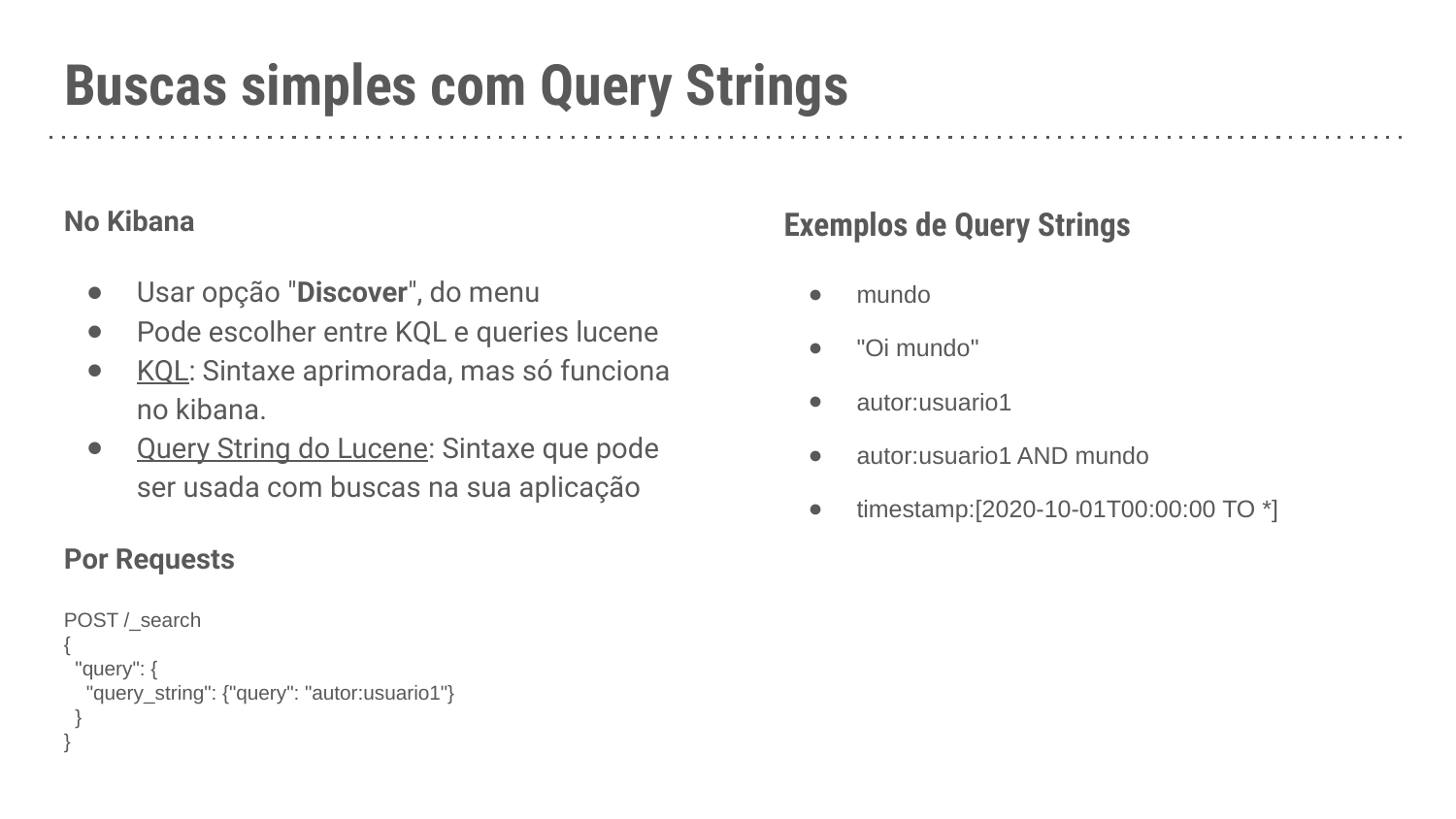

# Buscas simples com Query Strings
No Kibana
Usar opção "Discover", do menu
Pode escolher entre KQL e queries lucene
KQL: Sintaxe aprimorada, mas só funciona no kibana.
Query String do Lucene: Sintaxe que pode ser usada com buscas na sua aplicação
Por Requests
POST /_search
{
  "query": {
    "query_string": {"query": "autor:usuario1"}
  }
}
Exemplos de Query Strings
mundo
"Oi mundo"
autor:usuario1
autor:usuario1 AND mundo
timestamp:[2020-10-01T00:00:00 TO *]